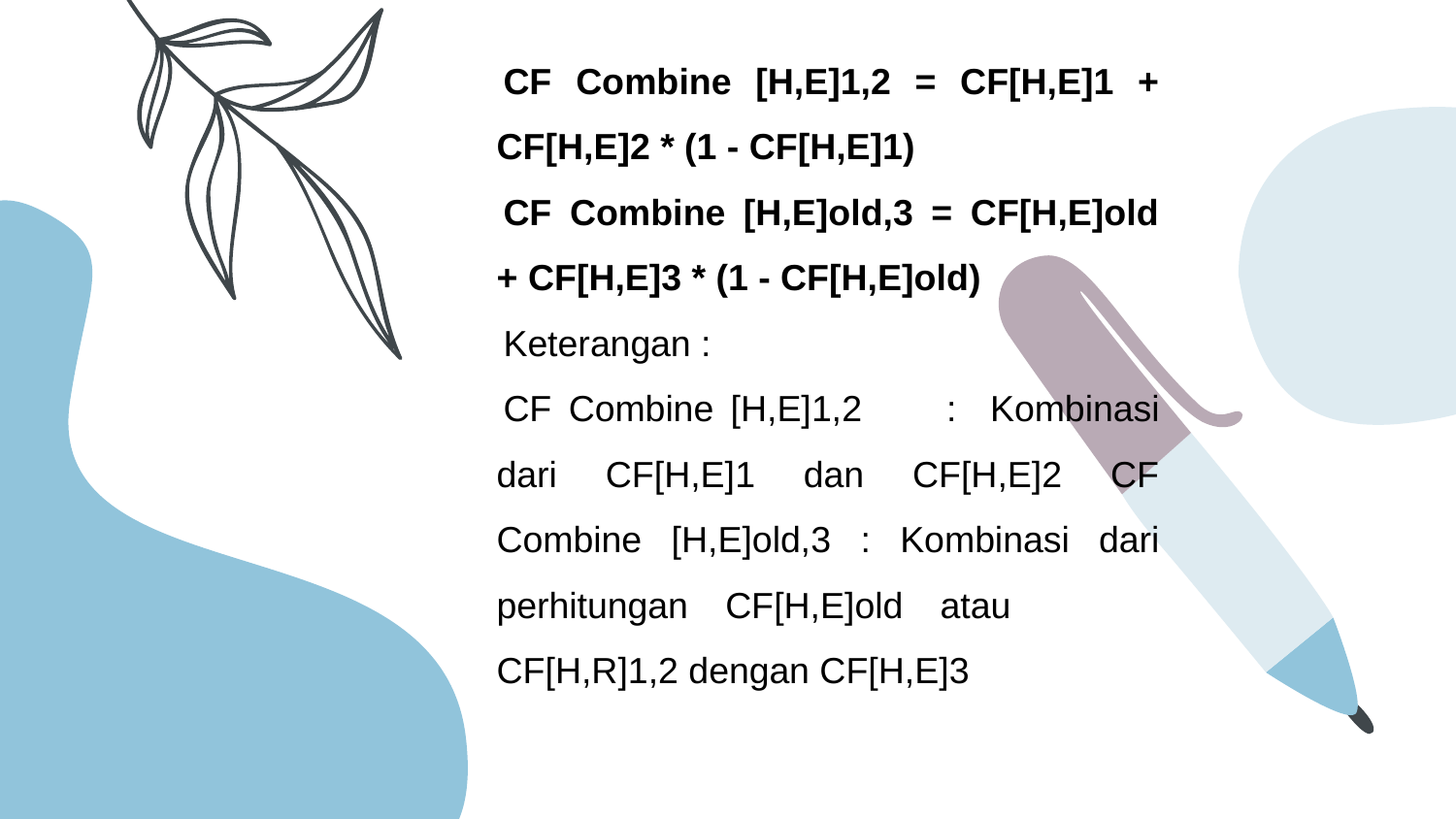

CF Combine [H,E]1,2 = CF[H,E]1 + CF[H,E]2 * (1 - CF[H,E]1)
CF Combine [H,E]old,3 = CF[H,E]old + CF[H,E]3 * (1 - CF[H,E]old)
Keterangan :
CF Combine [H,E]1,2     :  Kombinasi dari CF[H,E]1 dan CF[H,E]2 CF Combine [H,E]old,3 : Kombinasi dari perhitungan CF[H,E]old atau     CF[H,R]1,2 dengan CF[H,E]3